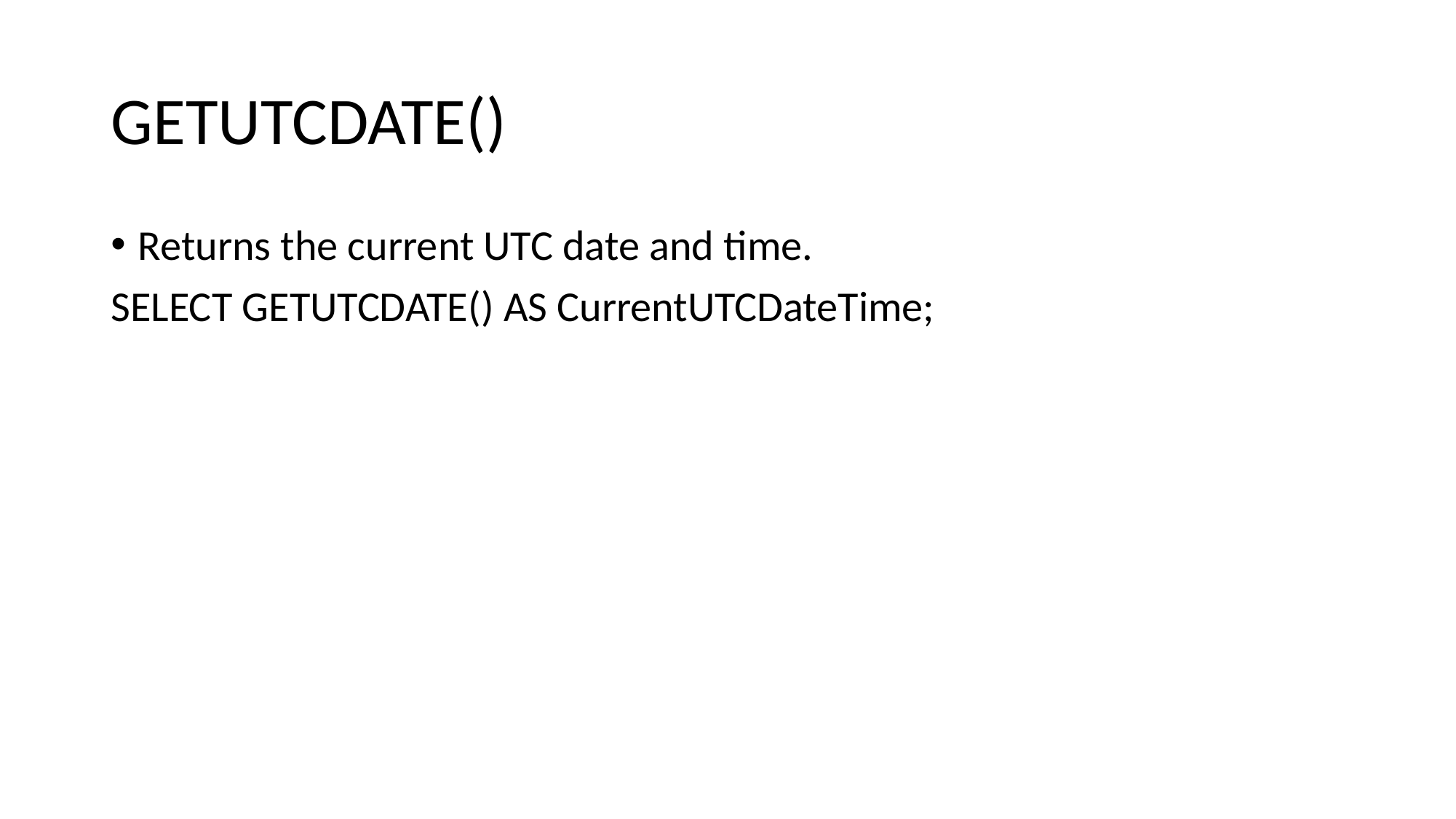

# GETUTCDATE()
Returns the current UTC date and time.
SELECT GETUTCDATE() AS CurrentUTCDateTime;